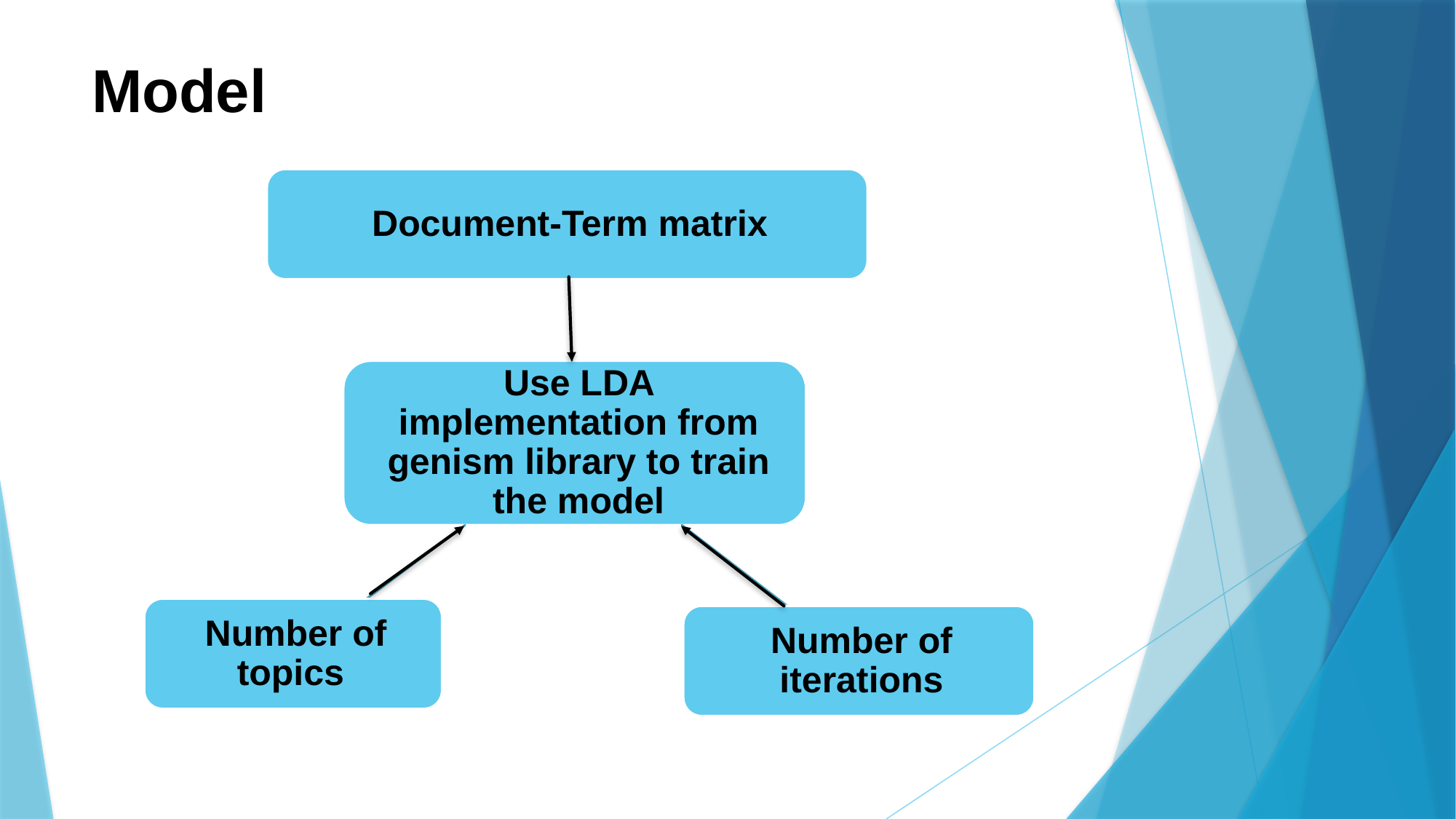

# Model
Use LDA implementation from genism library to train the model
Document-Term matrix
Number of iterations
Number of topics